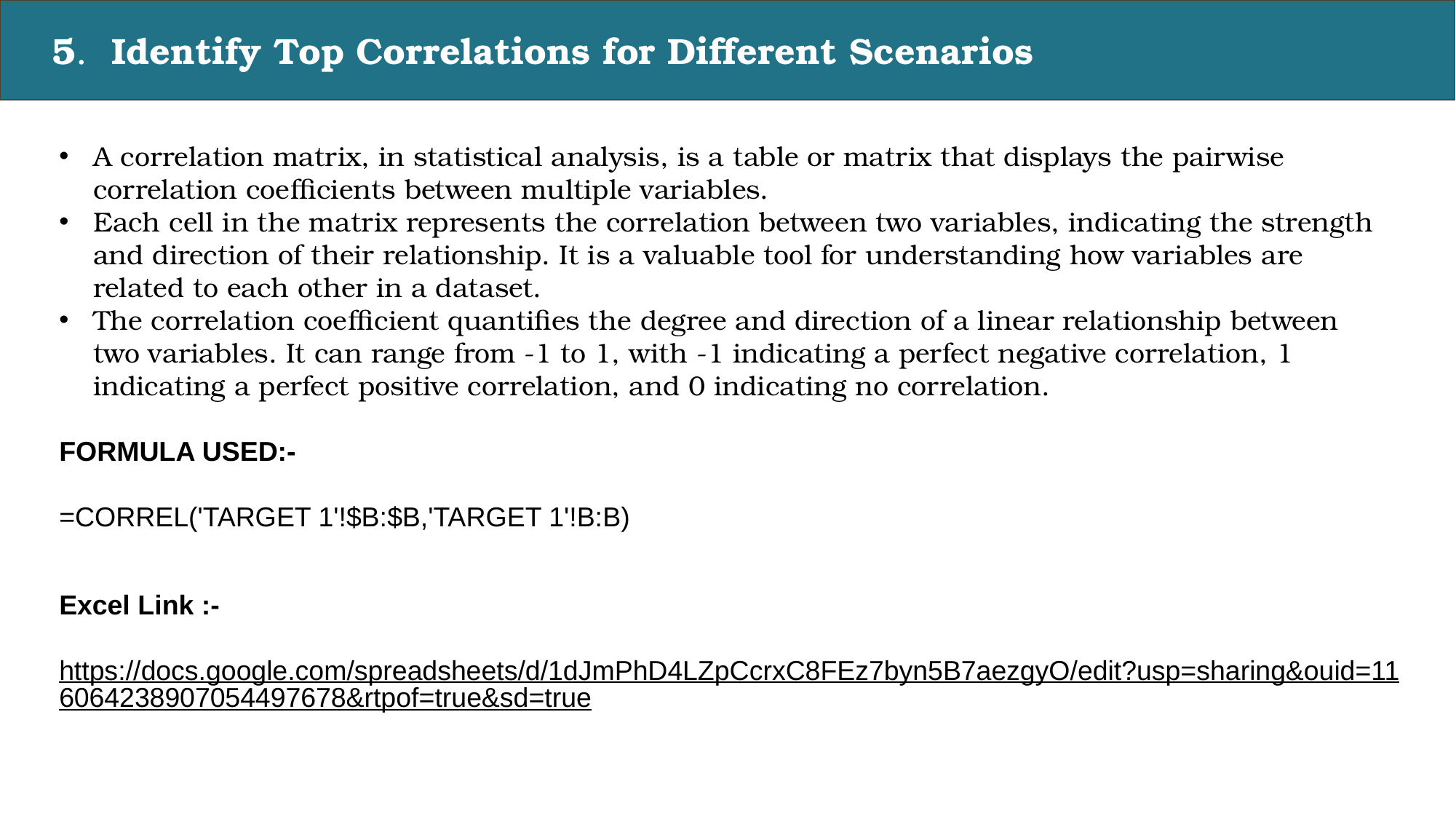

5.  Identify Top Correlations for Different Scenarios
A correlation matrix, in statistical analysis, is a table or matrix that displays the pairwise correlation coefficients between multiple variables.
Each cell in the matrix represents the correlation between two variables, indicating the strength and direction of their relationship. It is a valuable tool for understanding how variables are related to each other in a dataset.
The correlation coefficient quantifies the degree and direction of a linear relationship between two variables. It can range from -1 to 1, with -1 indicating a perfect negative correlation, 1 indicating a perfect positive correlation, and 0 indicating no correlation.

FORMULA USED:-

=CORREL('TARGET 1'!$B:$B,'TARGET 1'!B:B)
Excel Link :-

https://docs.google.com/spreadsheets/d/1dJmPhD4LZpCcrxC8FEz7byn5B7aezgyO/edit?usp=sharing&ouid=116064238907054497678&rtpof=true&sd=true